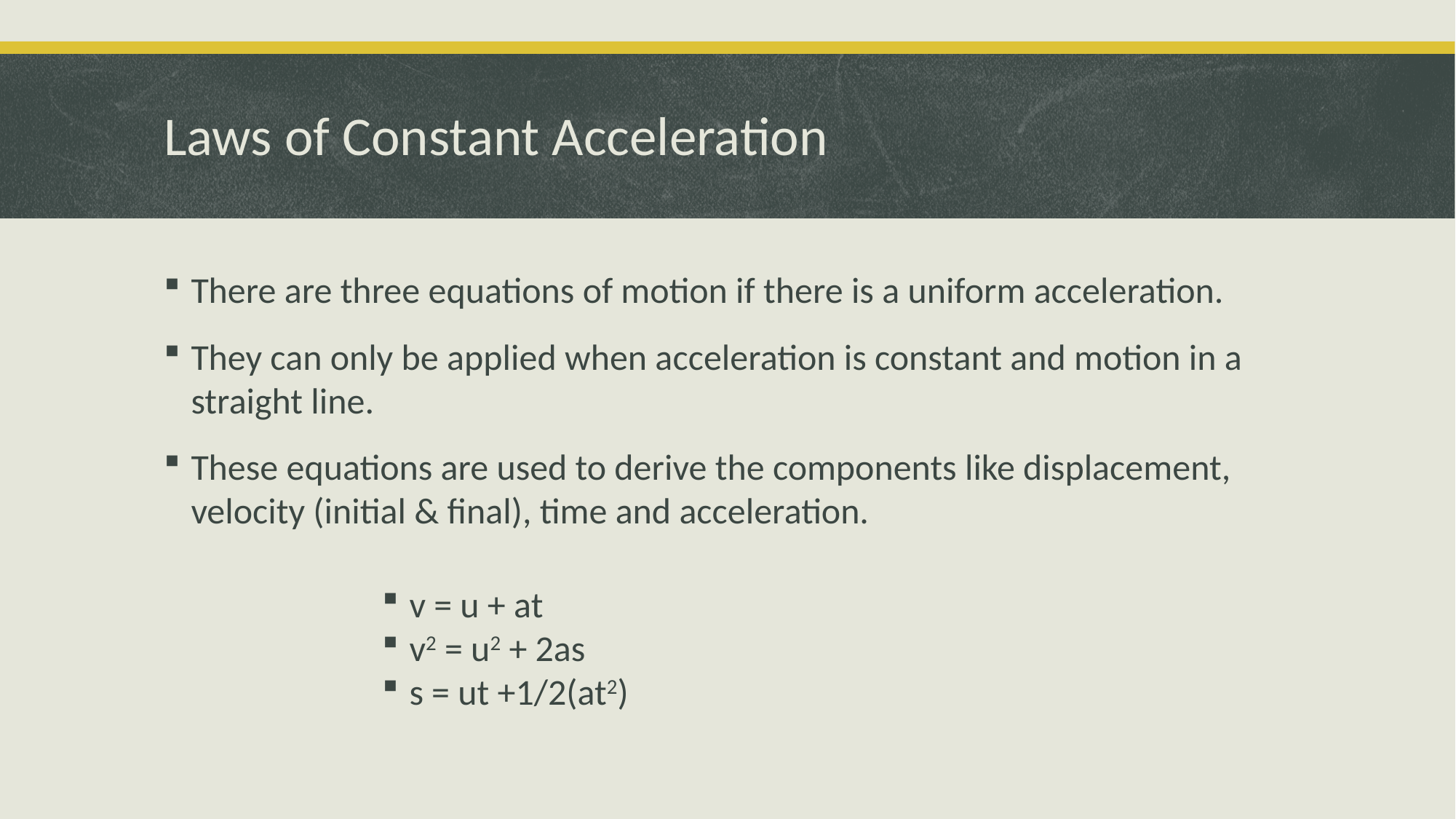

# Laws of Constant Acceleration
There are three equations of motion if there is a uniform acceleration.
They can only be applied when acceleration is constant and motion in a straight line.
These equations are used to derive the components like displacement, velocity (initial & final), time and acceleration.

v = u + at
v2 = u2 + 2as
s = ut +1/2(at2)